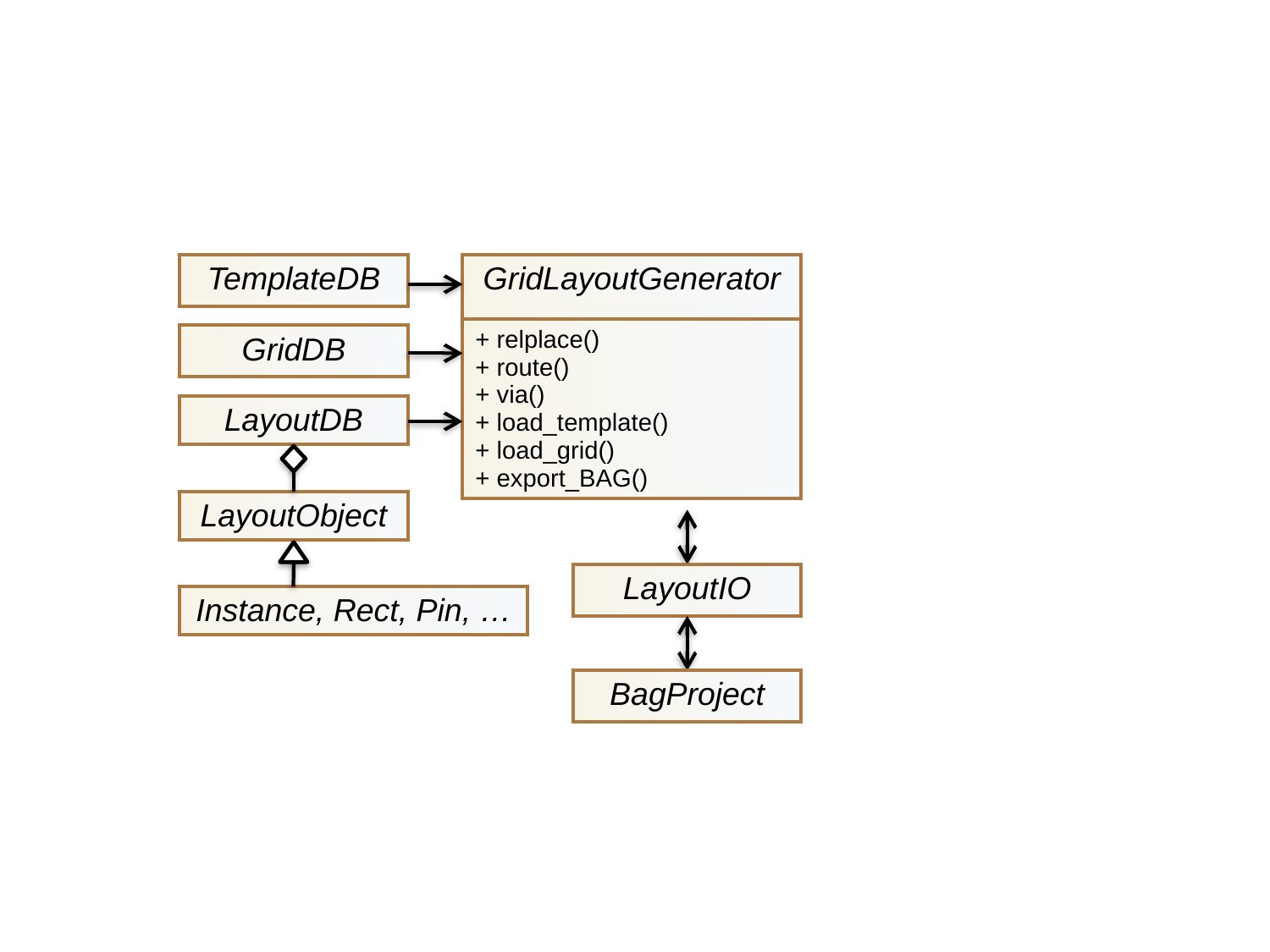

| TemplateDB |
| --- |
| GridLayoutGenerator |
| --- |
| + relplace() + route() + via() + load\_template() + load\_grid() + export\_BAG() |
| GridDB |
| --- |
| LayoutDB |
| --- |

| LayoutObject |
| --- |

| LayoutIO |
| --- |
| Instance, Rect, Pin, … |
| --- |
| BagProject |
| --- |